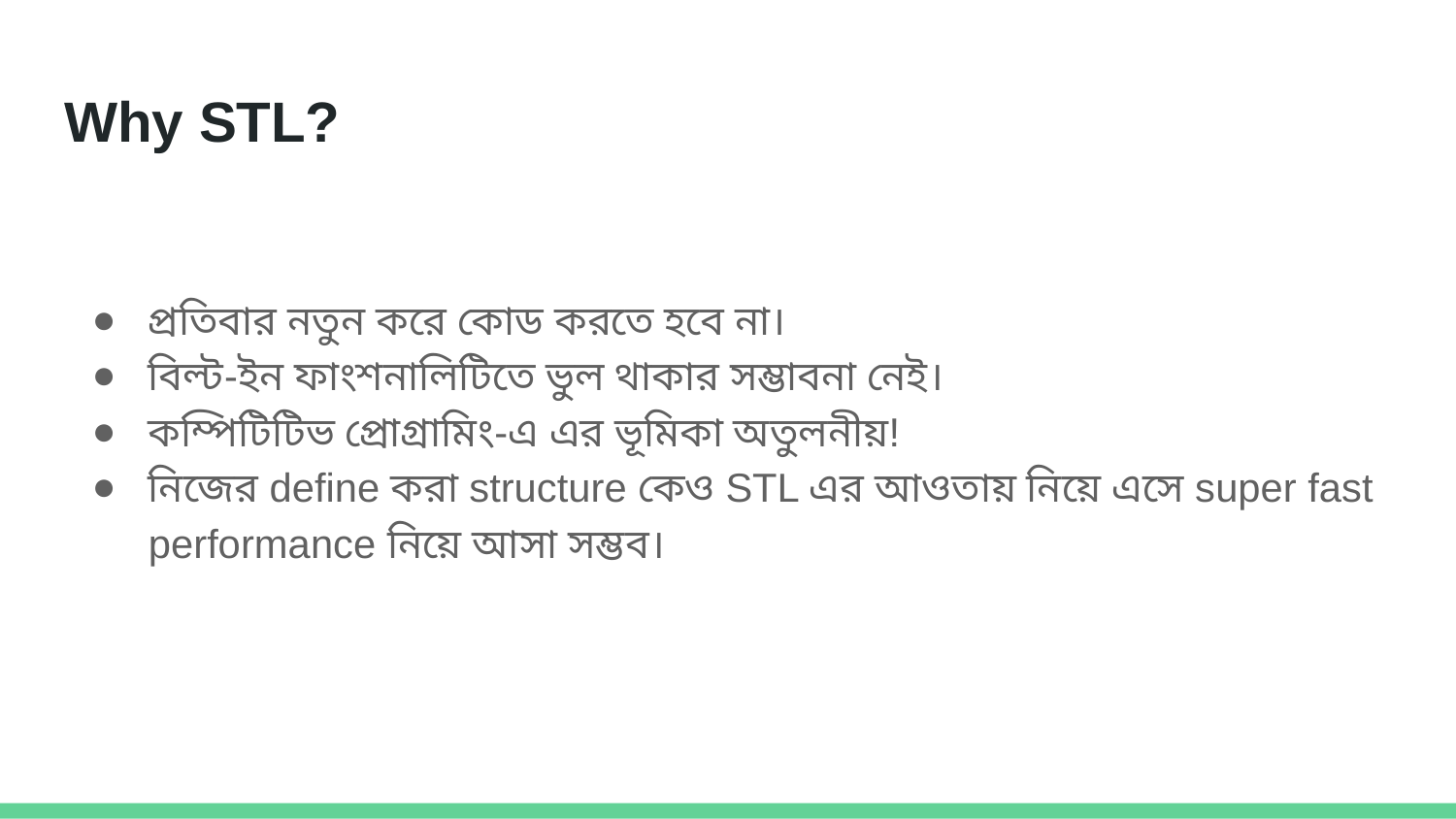

# Why STL?
প্রতিবার নতুন করে কোড করতে হবে না।
বিল্ট-ইন ফাংশনালিটিতে ভুল থাকার সম্ভাবনা নেই।
কম্পিটিটিভ প্রোগ্রামিং-এ এর ভূমিকা অতুলনীয়!
নিজের define করা structure কেও STL এর আওতায় নিয়ে এসে super fast performance নিয়ে আসা সম্ভব।